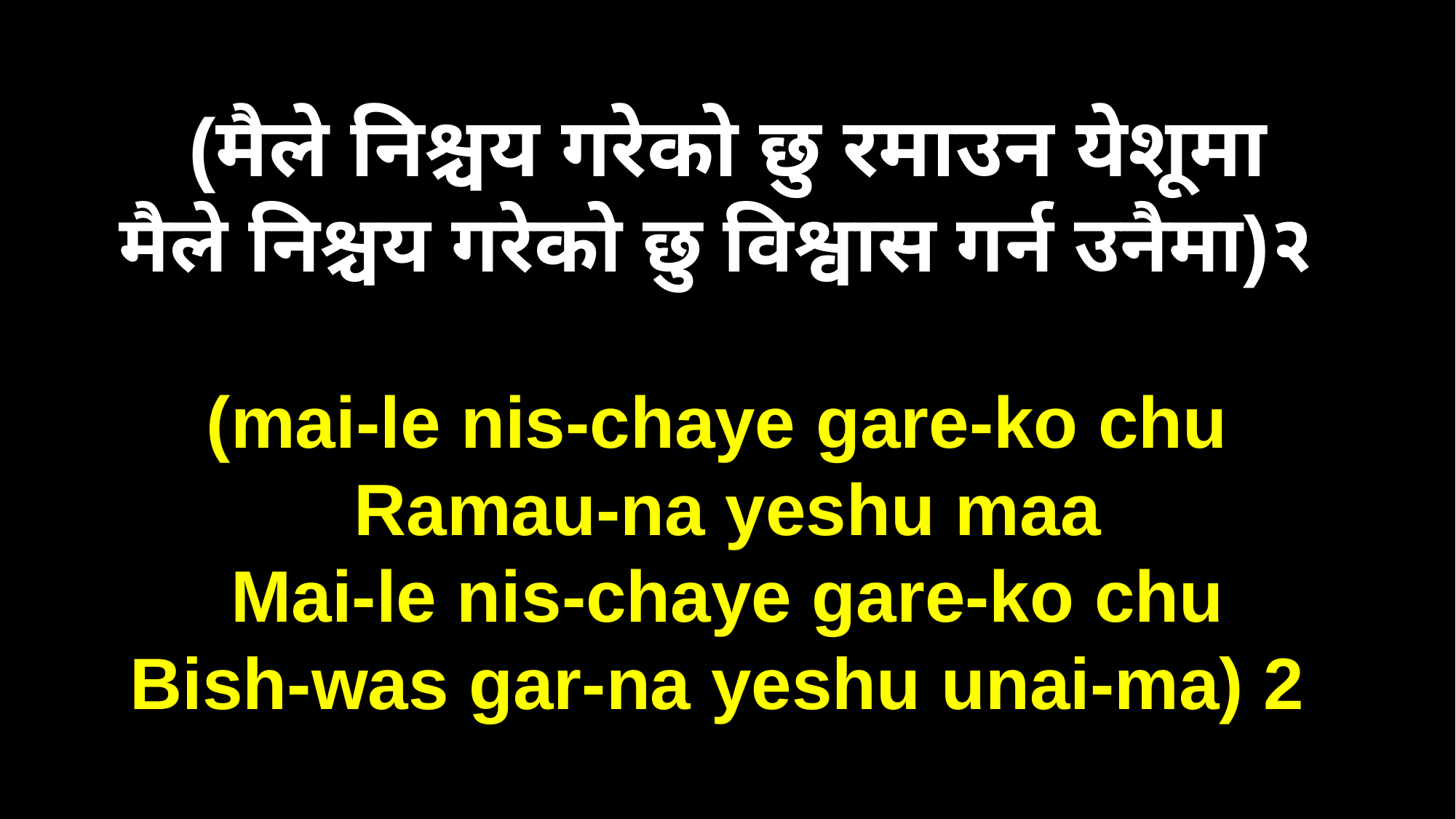

(मैले निश्चय गरेको छु रमाउन येशूमा
मैले निश्चय गरेको छु विश्वास गर्न उनैमा)२

(mai-le nis-chaye gare-ko chu
Ramau-na yeshu maa
Mai-le nis-chaye gare-ko chu
Bish-was gar-na yeshu unai-ma) 2